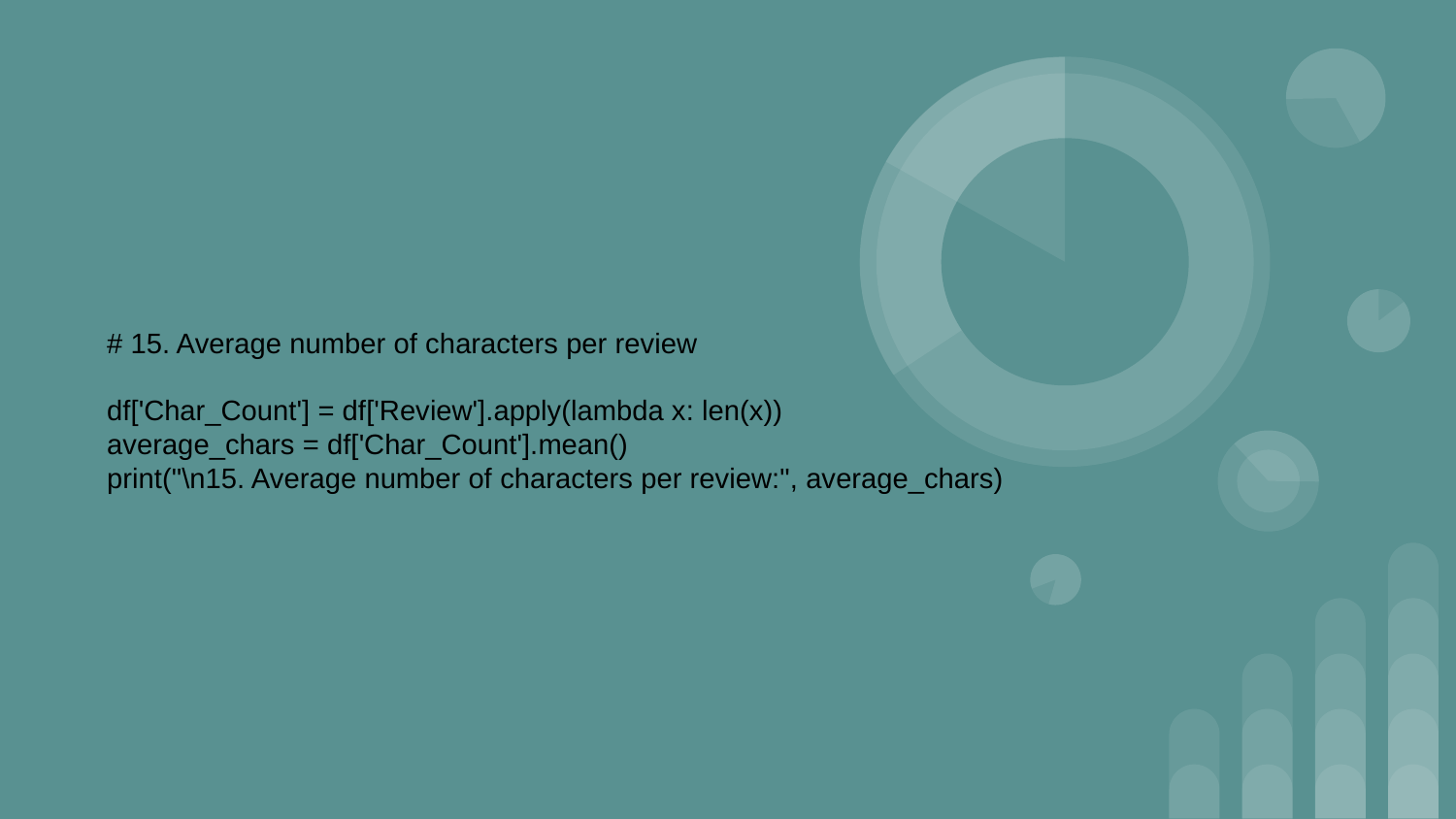

# 15. Average number of characters per review

df['Char_Count'] = df['Review'].apply(lambda x: len(x))
average_chars = df['Char_Count'].mean()
print("\n15. Average number of characters per review:", average_chars)